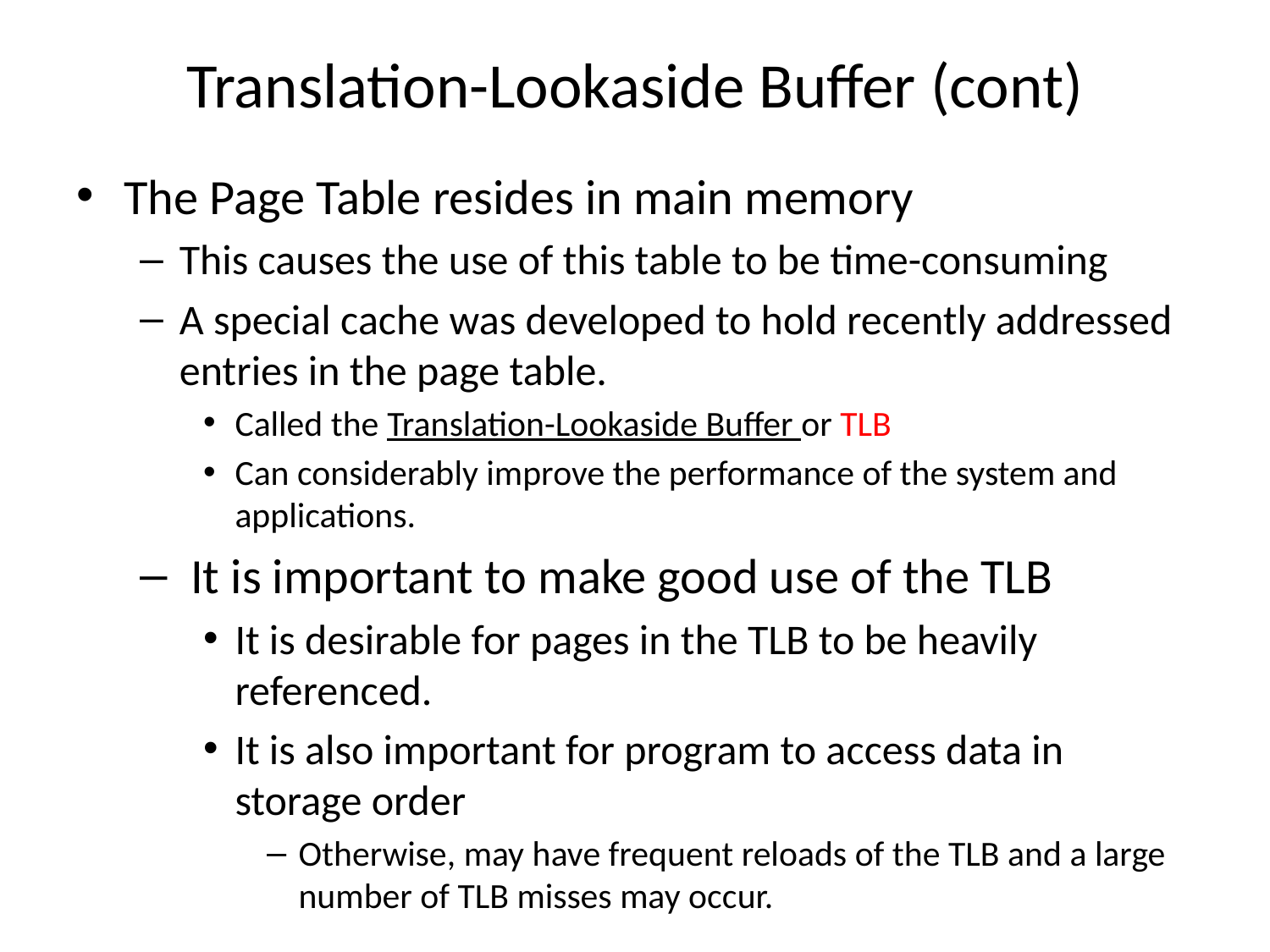

# Translation-Lookaside Buffer (cont)
The Page Table resides in main memory
This causes the use of this table to be time-consuming
A special cache was developed to hold recently addressed entries in the page table.
Called the Translation-Lookaside Buffer or TLB
Can considerably improve the performance of the system and applications.
 It is important to make good use of the TLB
It is desirable for pages in the TLB to be heavily referenced.
It is also important for program to access data in storage order
Otherwise, may have frequent reloads of the TLB and a large number of TLB misses may occur.